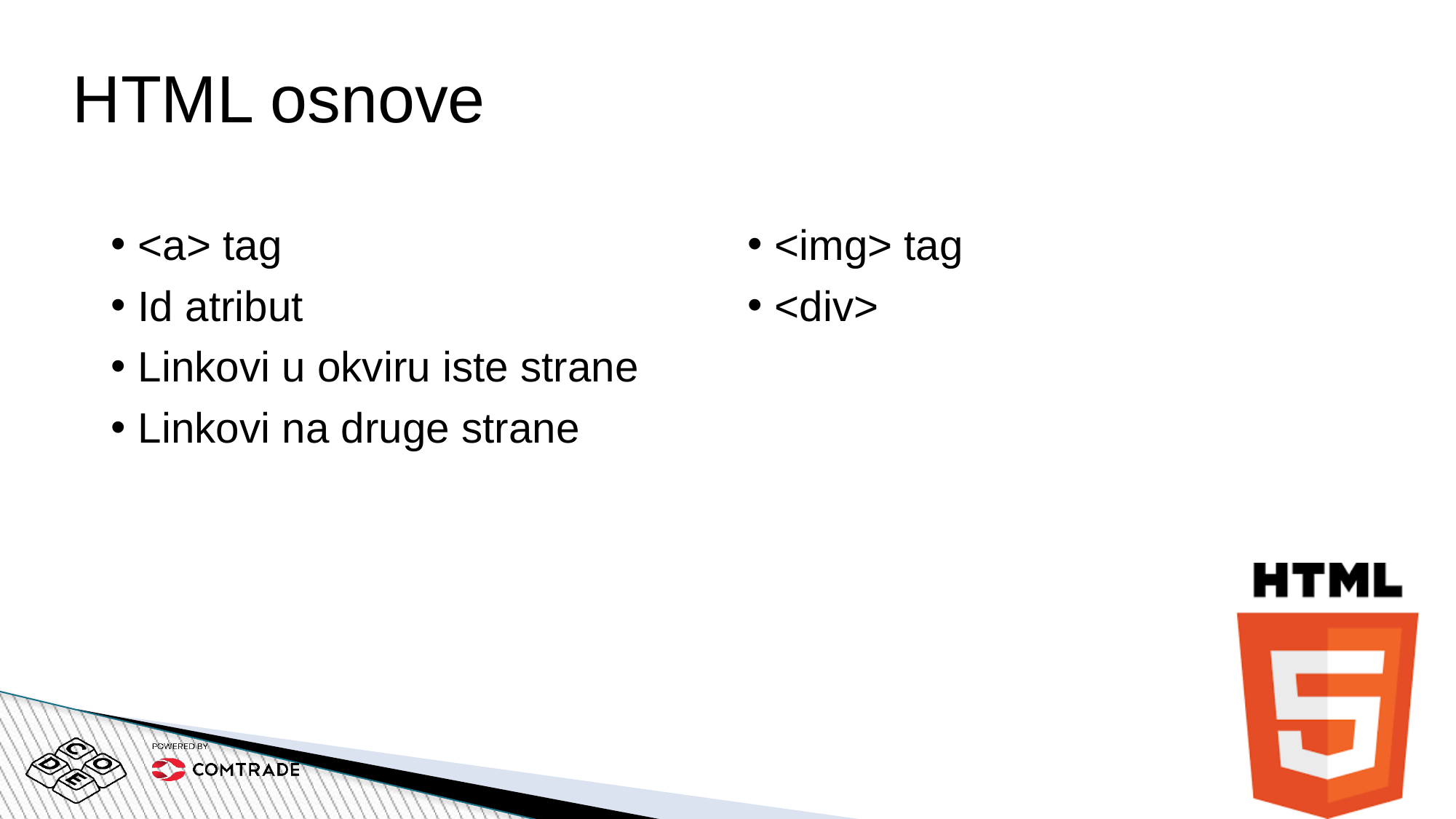

# HTML osnove
<a> tag
Id atribut
Linkovi u okviru iste strane
Linkovi na druge strane
<img> tag
<div>